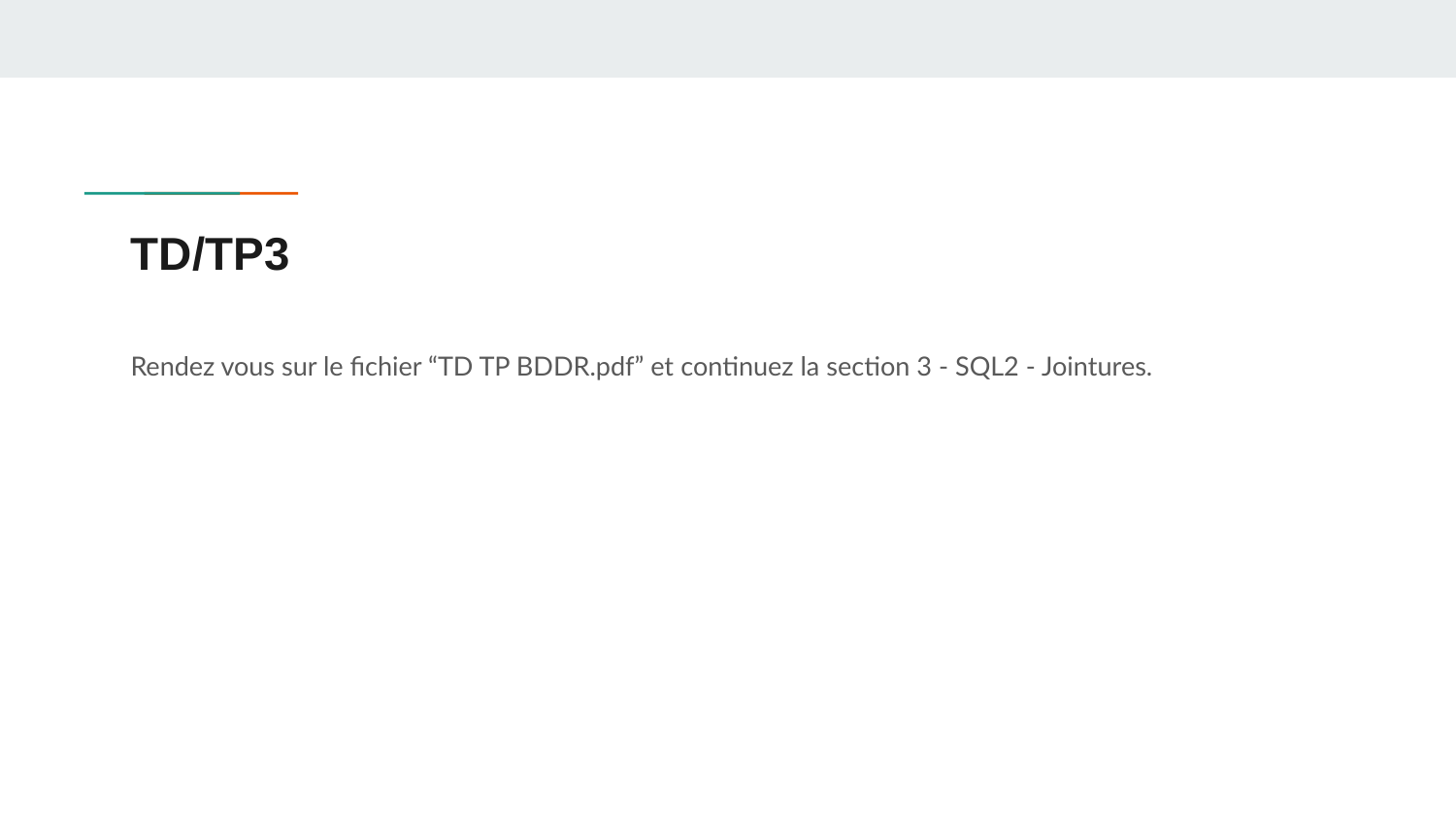

# TD/TP3
Rendez vous sur le fichier “TD TP BDDR.pdf” et continuez la section 3 - SQL2 - Jointures.